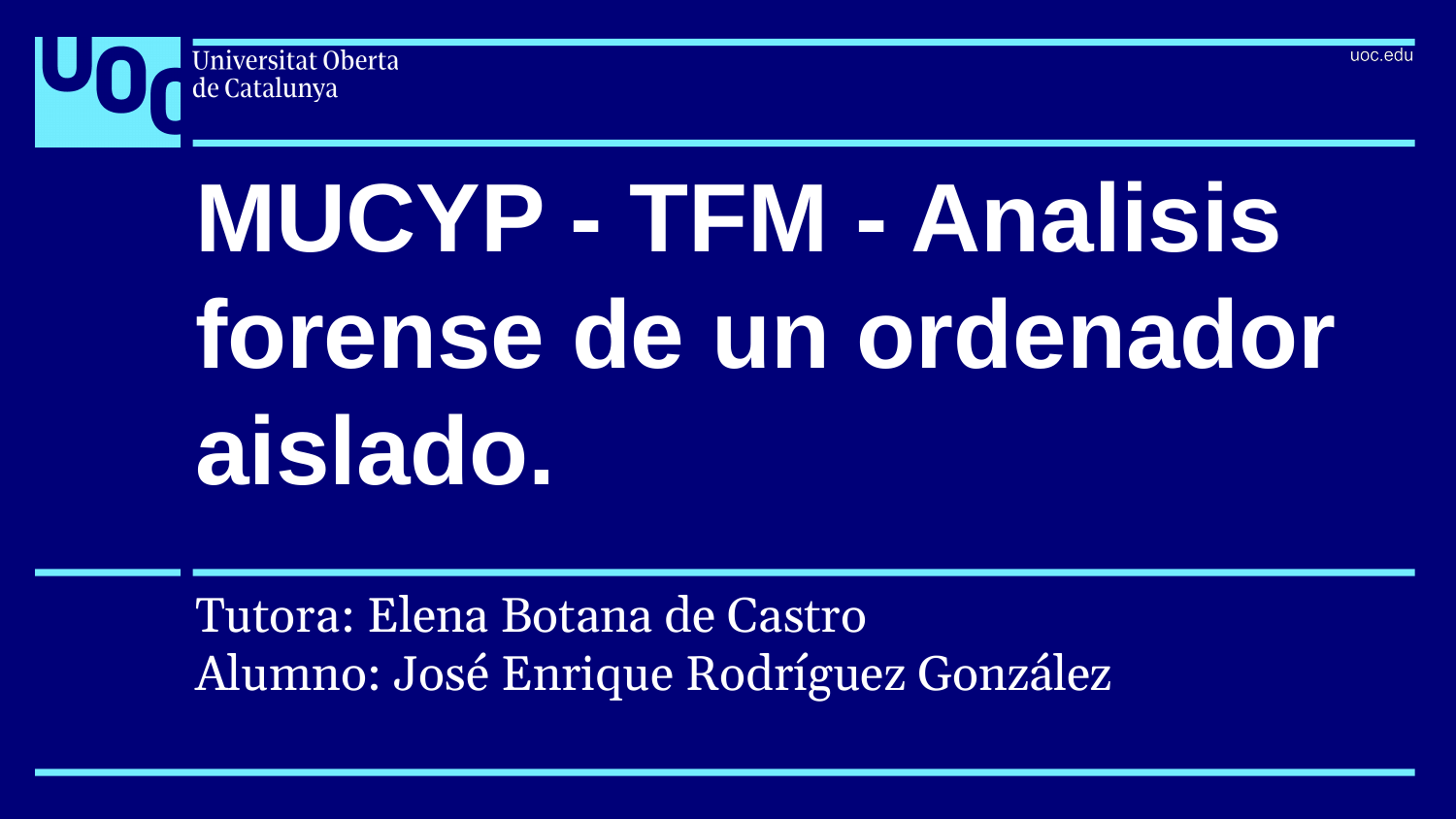

# MUCYP - TFM - Analisis forense de un ordenador aislado.

Tutora: Elena Botana de Castro
Alumno: José Enrique Rodríguez González